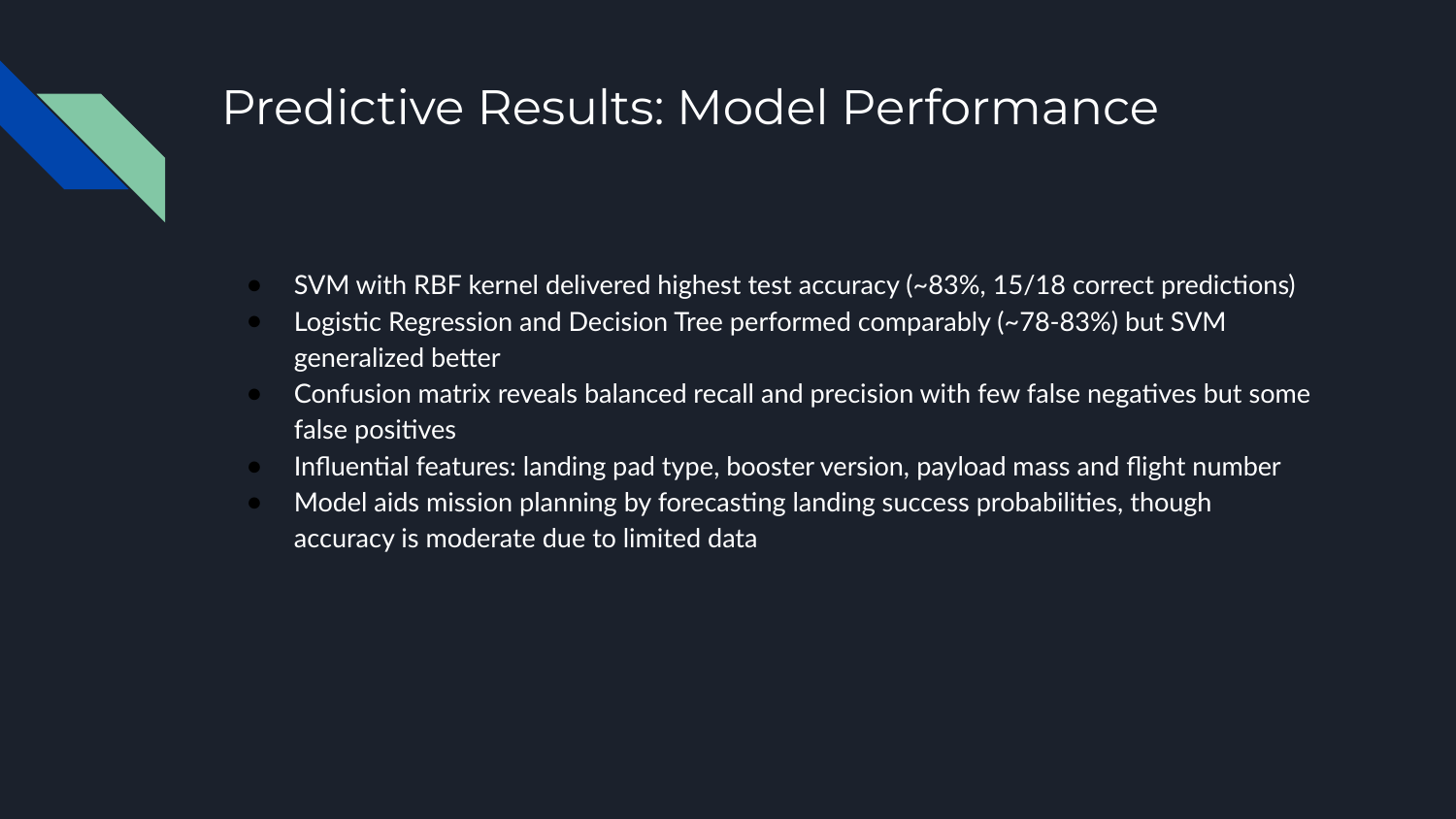

# Predictive Results: Model Performance
SVM with RBF kernel delivered highest test accuracy (~83%, 15/18 correct predictions)
Logistic Regression and Decision Tree performed comparably (~78‑83%) but SVM generalized better
Confusion matrix reveals balanced recall and precision with few false negatives but some false positives
Influential features: landing pad type, booster version, payload mass and flight number
Model aids mission planning by forecasting landing success probabilities, though accuracy is moderate due to limited data